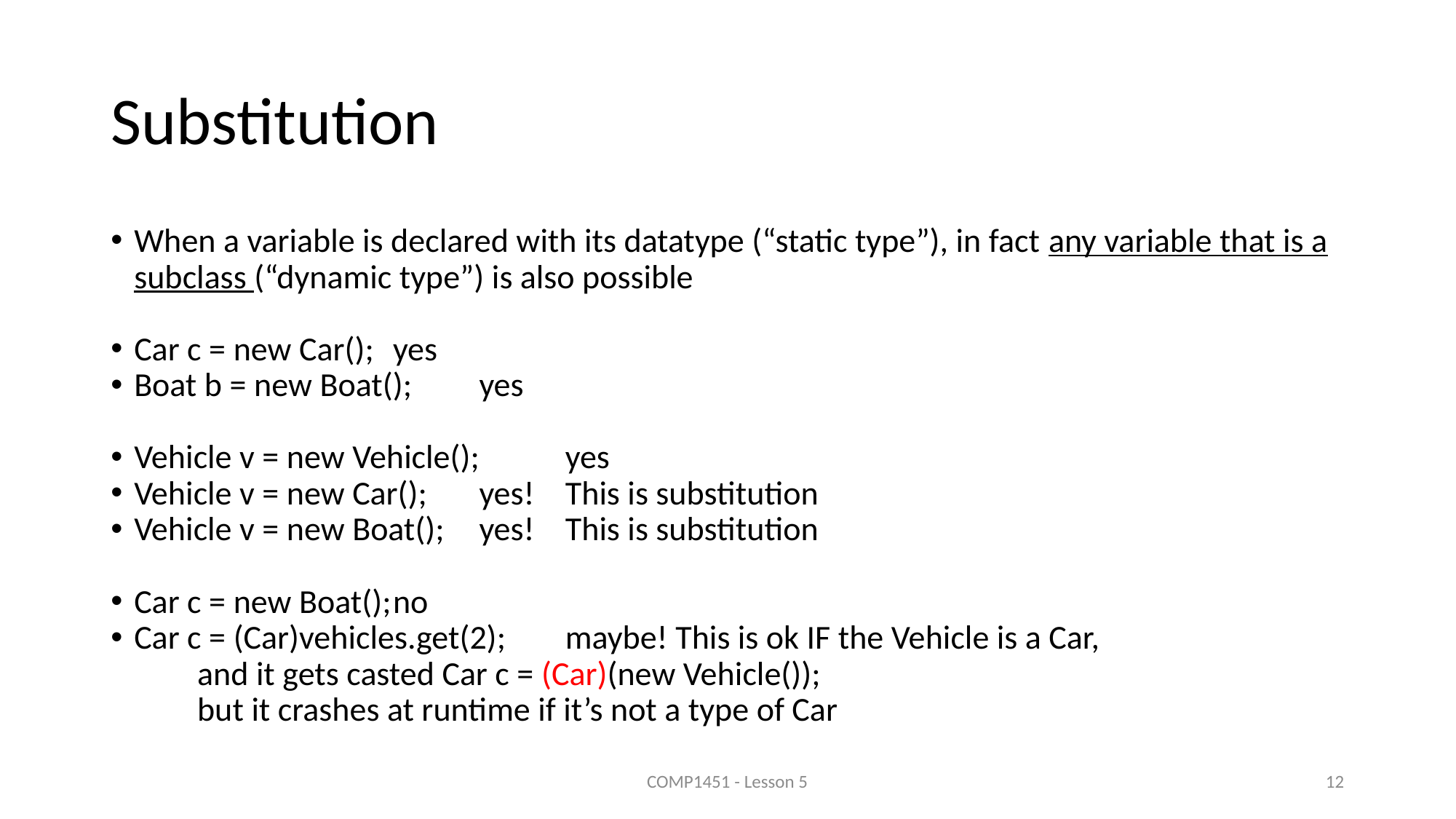

# Substitution
When a variable is declared with its datatype (“static type”), in fact any variable that is a subclass (“dynamic type”) is also possible

Car c = new Car();			yes
Boat b = new Boat();		yes

Vehicle v = new Vehicle();		yes
Vehicle v = new Car();		yes!	This is substitution
Vehicle v = new Boat();		yes!	This is substitution

Car c = new Boat();		no
Car c = (Car)vehicles.get(2);	maybe! This is ok IF the Vehicle is a Car,
					and it gets casted Car c = (Car)(new Vehicle());
					but it crashes at runtime if it’s not a type of Car
COMP1451 - Lesson 5
12